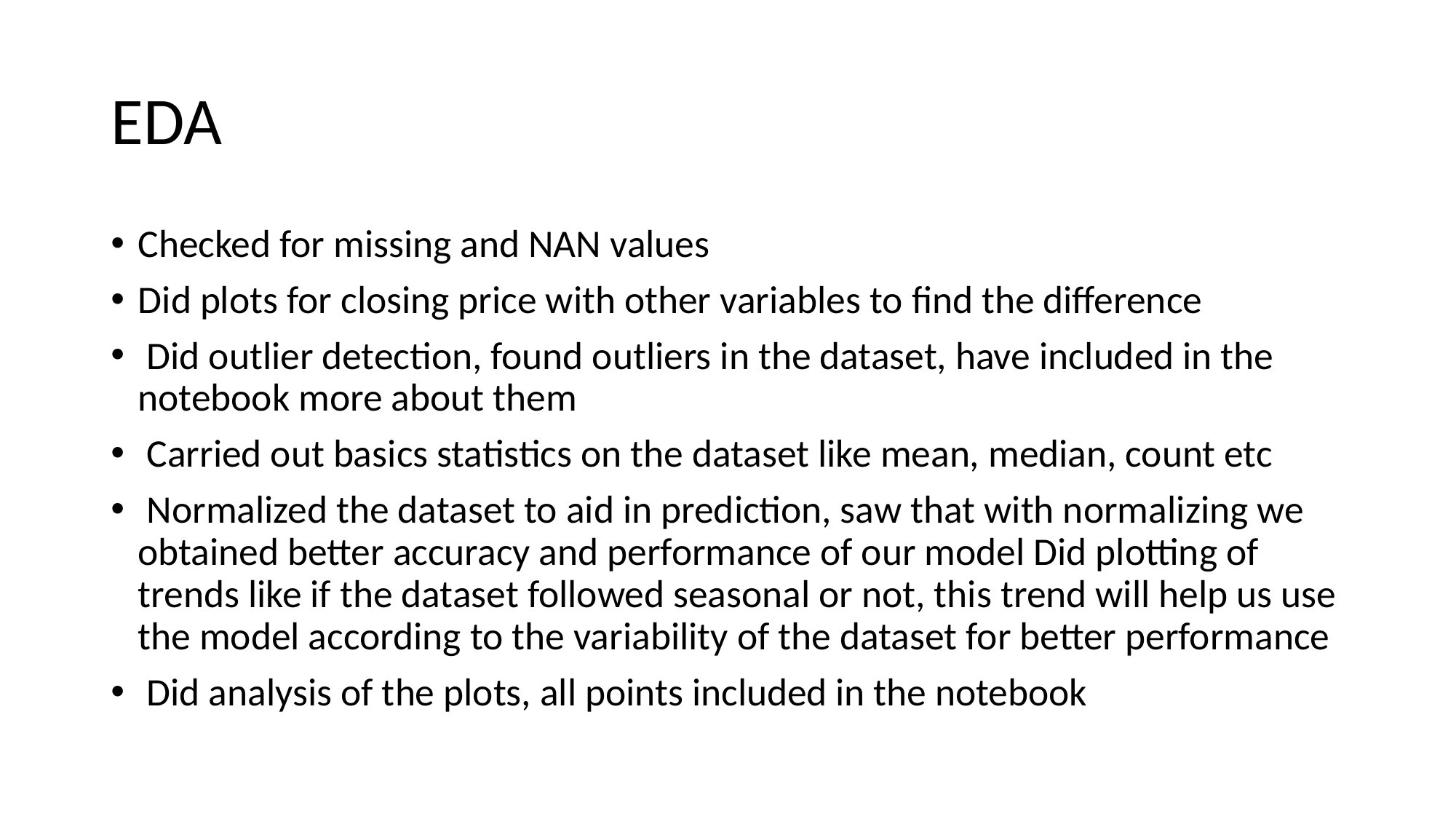

# EDA
Checked for missing and NAN values
Did plots for closing price with other variables to find the difference
 Did outlier detection, found outliers in the dataset, have included in the notebook more about them
 Carried out basics statistics on the dataset like mean, median, count etc
 Normalized the dataset to aid in prediction, saw that with normalizing we obtained better accuracy and performance of our model Did plotting of trends like if the dataset followed seasonal or not, this trend will help us use the model according to the variability of the dataset for better performance
 Did analysis of the plots, all points included in the notebook